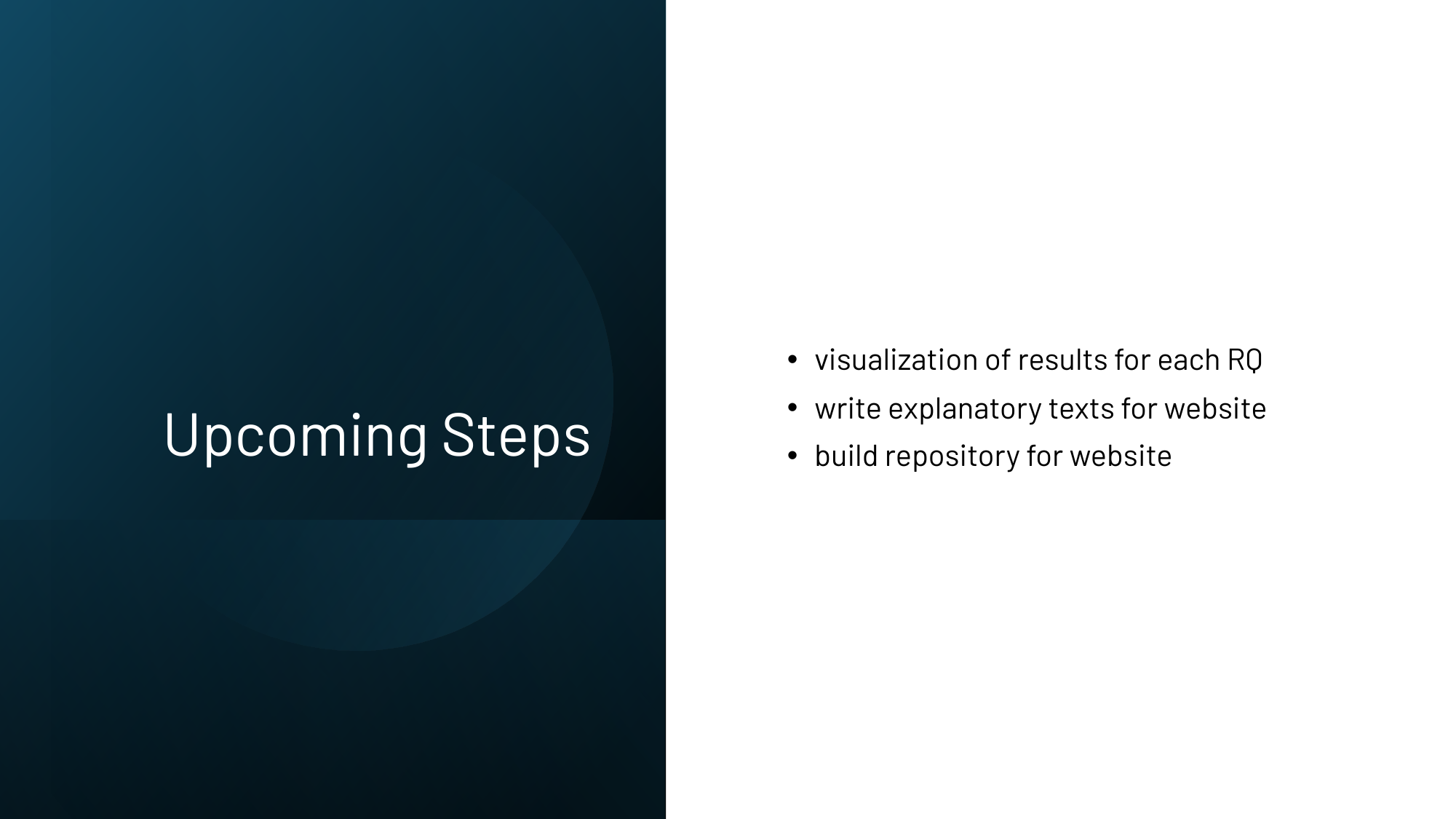

# Upcoming Steps

visualization of results for each RQ
write explanatory texts for website
build repository for website